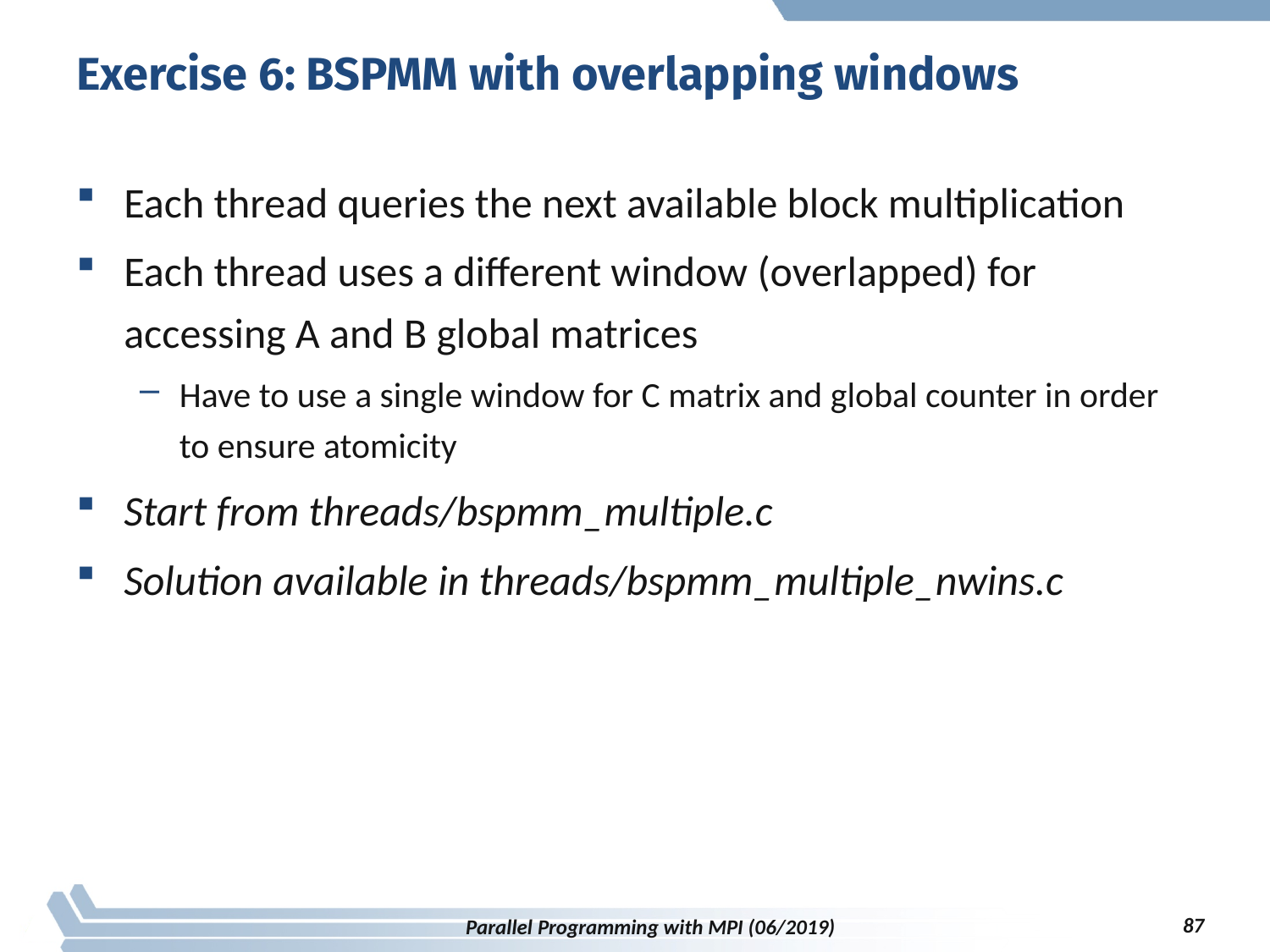

# Exercise 6: BSPMM with overlapping windows
Each thread queries the next available block multiplication
Each thread uses a different window (overlapped) for accessing A and B global matrices
Have to use a single window for C matrix and global counter in order to ensure atomicity
Start from threads/bspmm_multiple.c
Solution available in threads/bspmm_multiple_nwins.c
87
Parallel Programming with MPI (06/2019)